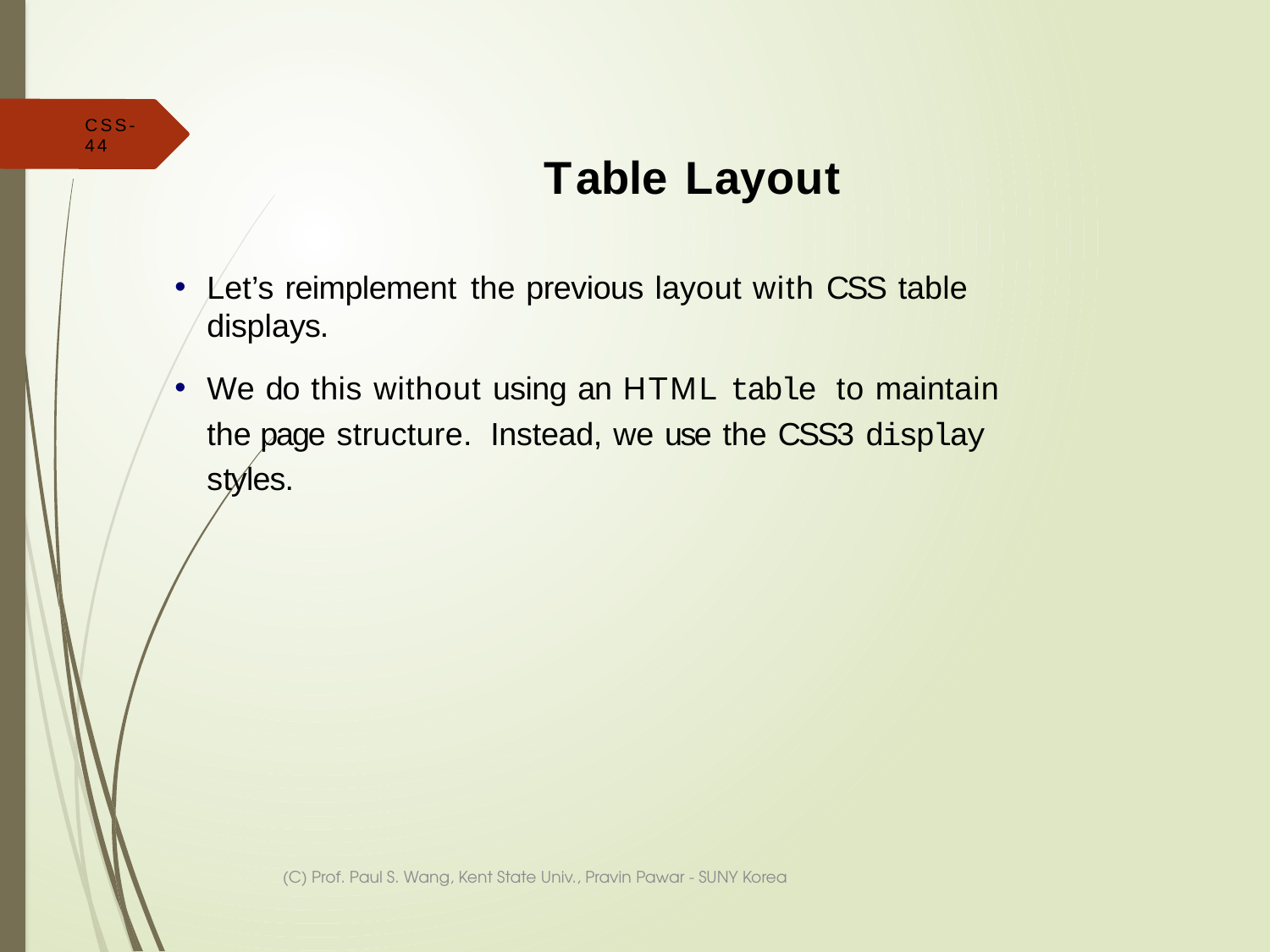

# Table Layout
CSS-44
Let’s reimplement the previous layout with CSS table displays.

We do this without using an HTML table to maintain the page structure.  Instead, we use the CSS3 display styles.
(C) Prof. Paul S. Wang, Kent State Univ., Pravin Pawar - SUNY Korea